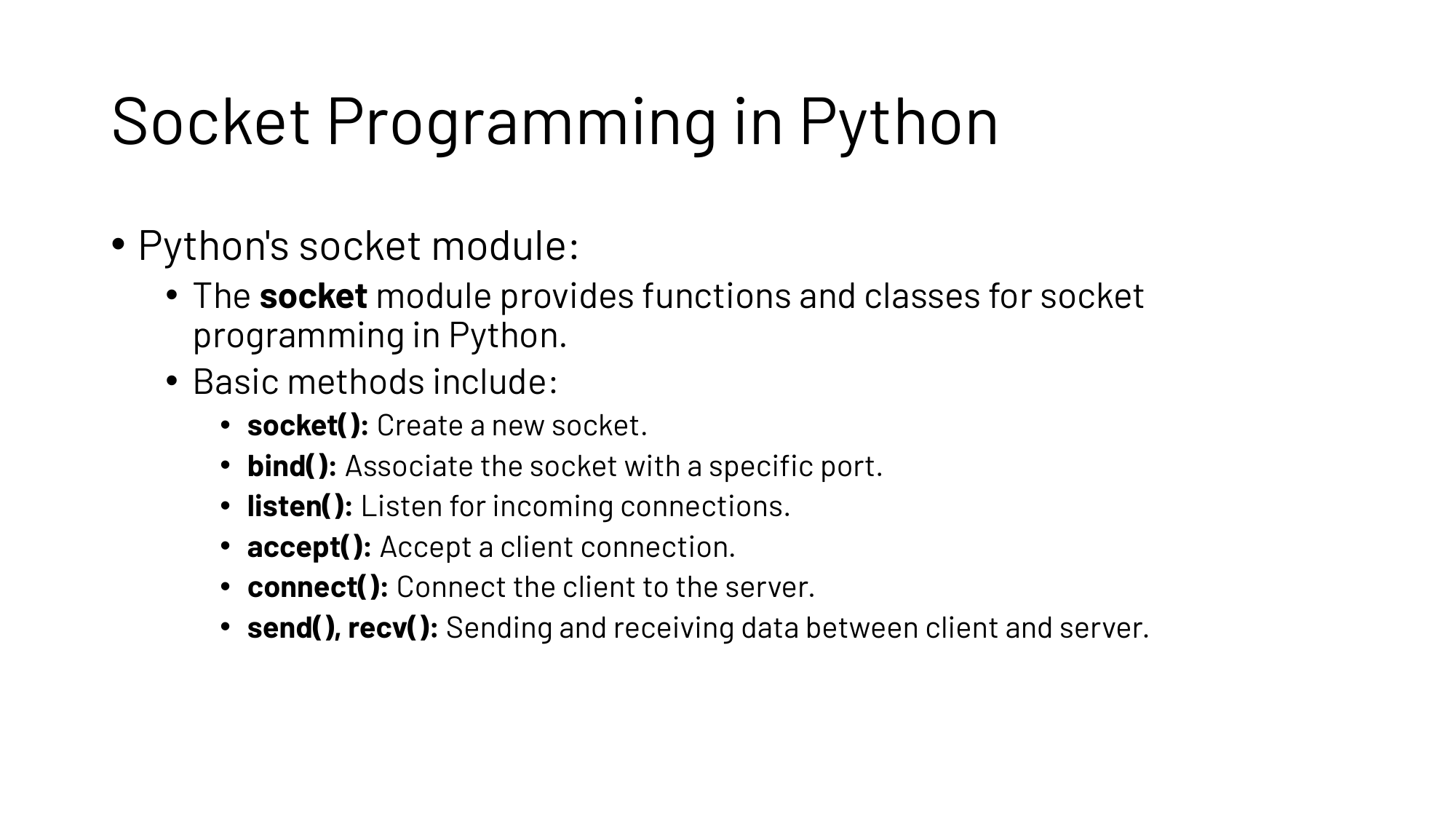

# Socket Programming in Python
Python's socket module:
The socket module provides functions and classes for socket programming in Python.
Basic methods include:
socket(): Create a new socket.
bind(): Associate the socket with a specific port.
listen(): Listen for incoming connections.
accept(): Accept a client connection.
connect(): Connect the client to the server.
send(), recv(): Sending and receiving data between client and server.